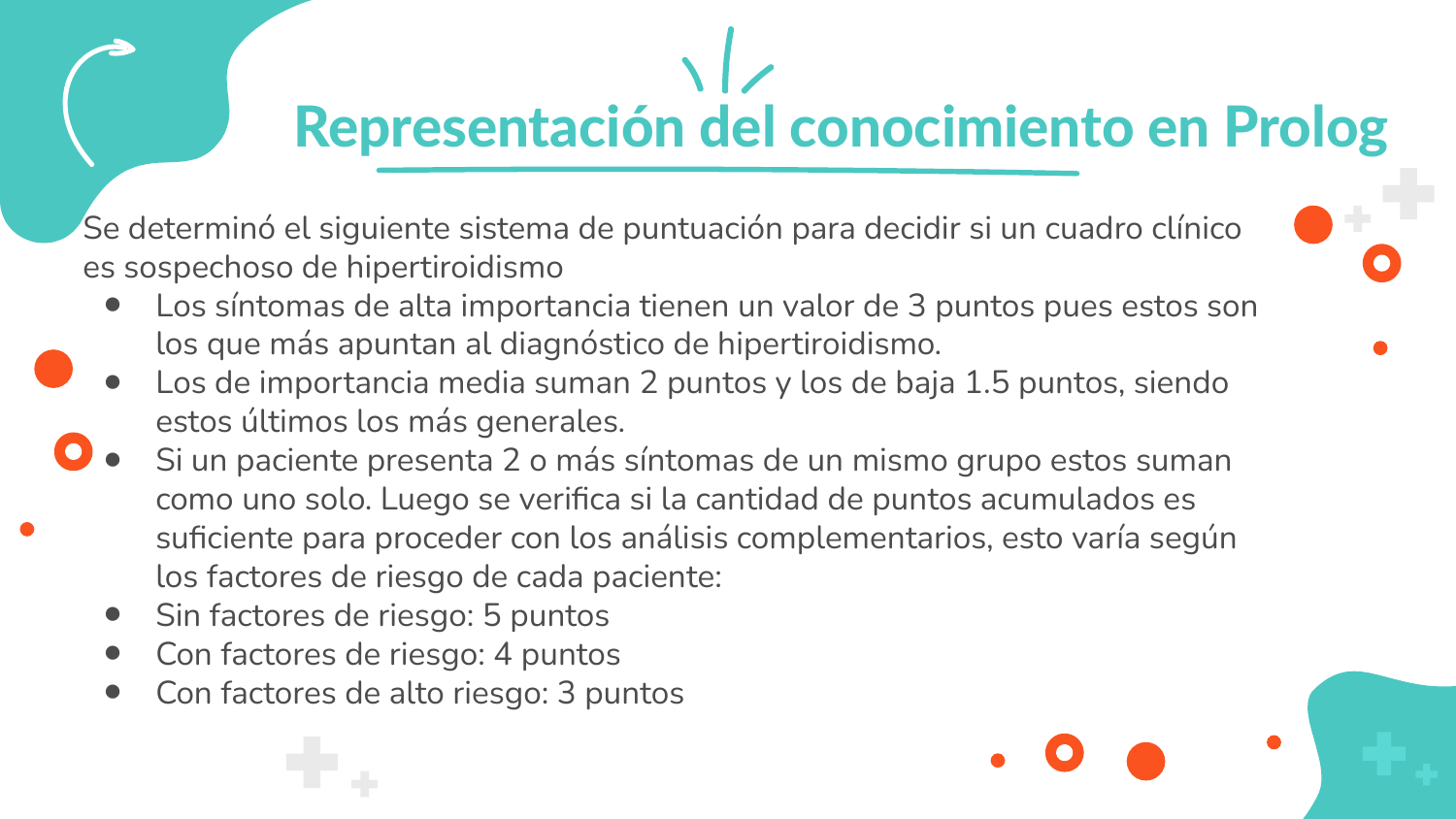

# Representación del conocimiento en Prolog

Se determinó el siguiente sistema de puntuación para decidir si un cuadro clínico es sospechoso de hipertiroidismo
Los síntomas de alta importancia tienen un valor de 3 puntos pues estos son los que más apuntan al diagnóstico de hipertiroidismo.
Los de importancia media suman 2 puntos y los de baja 1.5 puntos, siendo estos últimos los más generales.
Si un paciente presenta 2 o más síntomas de un mismo grupo estos suman como uno solo. Luego se verifica si la cantidad de puntos acumulados es suficiente para proceder con los análisis complementarios, esto varía según los factores de riesgo de cada paciente:
Sin factores de riesgo: 5 puntos
Con factores de riesgo: 4 puntos
Con factores de alto riesgo: 3 puntos